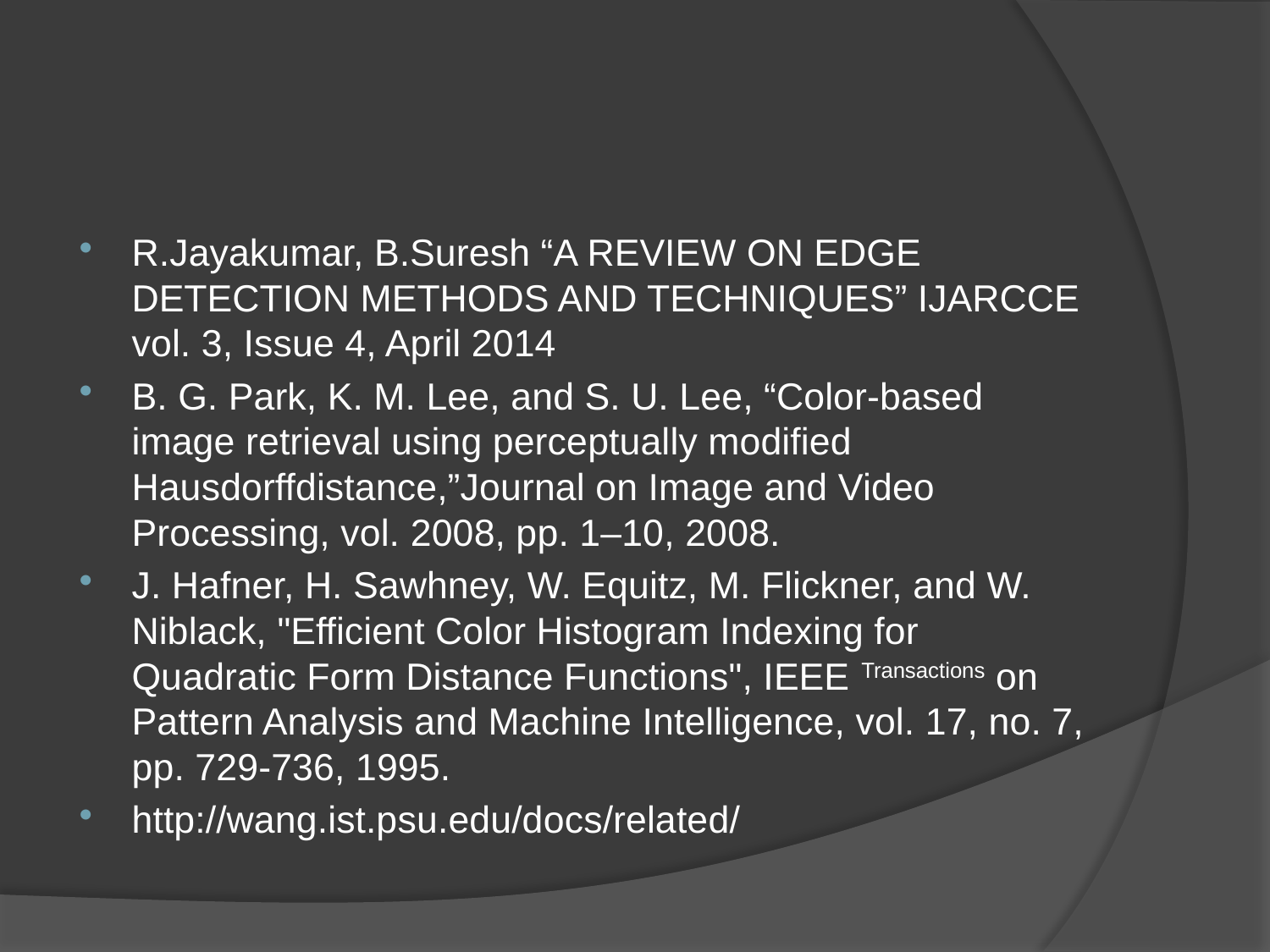

#
R.Jayakumar, B.Suresh “A REVIEW ON EDGE DETECTION METHODS AND TECHNIQUES” IJARCCE vol. 3, Issue 4, April 2014
B. G. Park, K. M. Lee, and S. U. Lee, “Color-based image retrieval using perceptually modified Hausdorffdistance,”Journal on Image and Video Processing, vol. 2008, pp. 1–10, 2008.
J. Hafner, H. Sawhney, W. Equitz, M. Flickner, and W. Niblack, "Efficient Color Histogram Indexing for Quadratic Form Distance Functions", IEEE Transactions on Pattern Analysis and Machine Intelligence, vol. 17, no. 7, pp. 729-736, 1995.
http://wang.ist.psu.edu/docs/related/